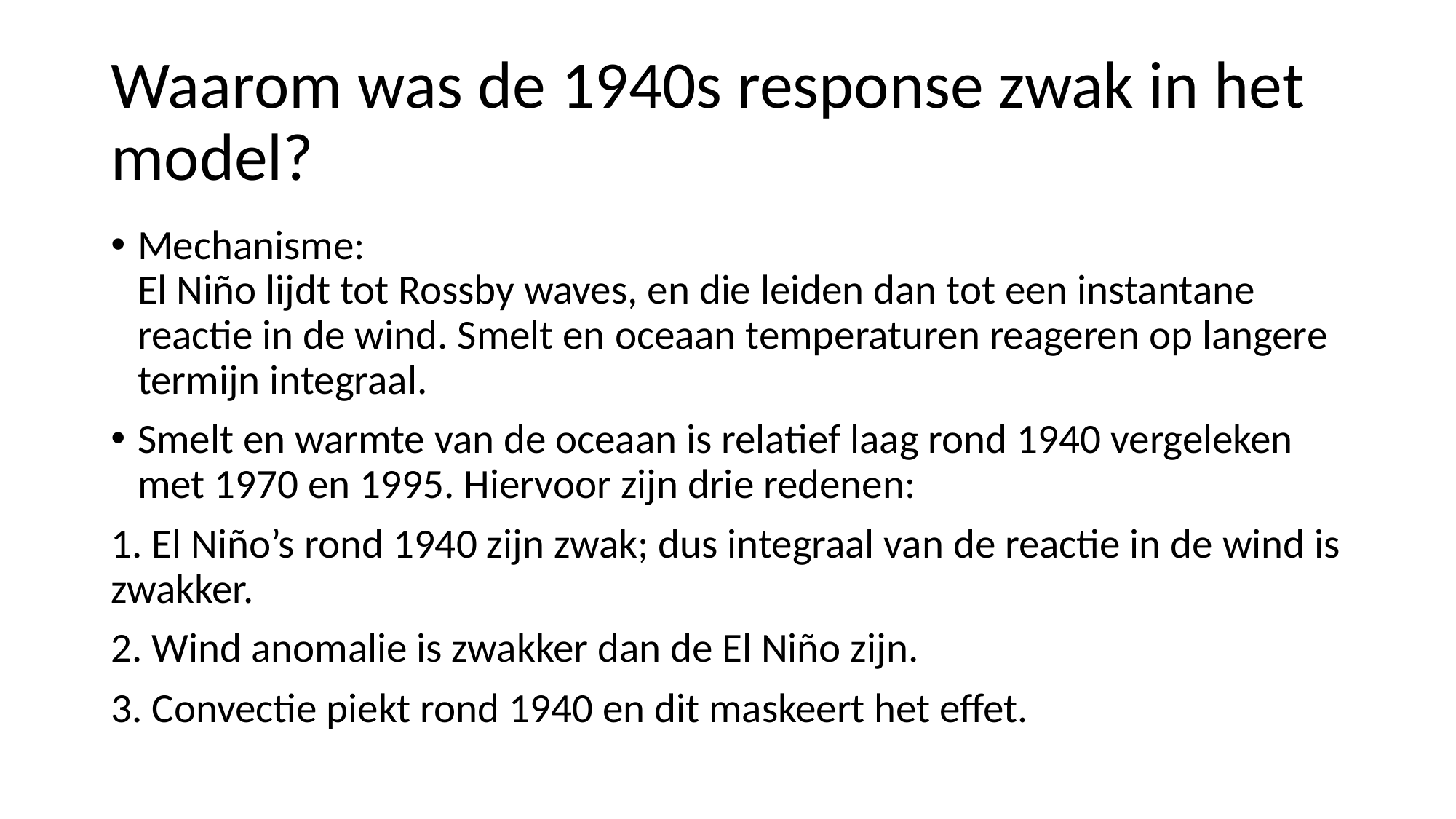

# Waarom was de 1940s response zwak in het model?
Mechanisme:
El Niño lijdt tot Rossby waves, en die leiden dan tot een instantane reactie in de wind. Smelt en oceaan temperaturen reageren op langere termijn integraal.
Smelt en warmte van de oceaan is relatief laag rond 1940 vergeleken met 1970 en 1995. Hiervoor zijn drie redenen:
1. El Niño’s rond 1940 zijn zwak; dus integraal van de reactie in de wind is zwakker.
2. Wind anomalie is zwakker dan de El Niño zijn.
3. Convectie piekt rond 1940 en dit maskeert het effet.